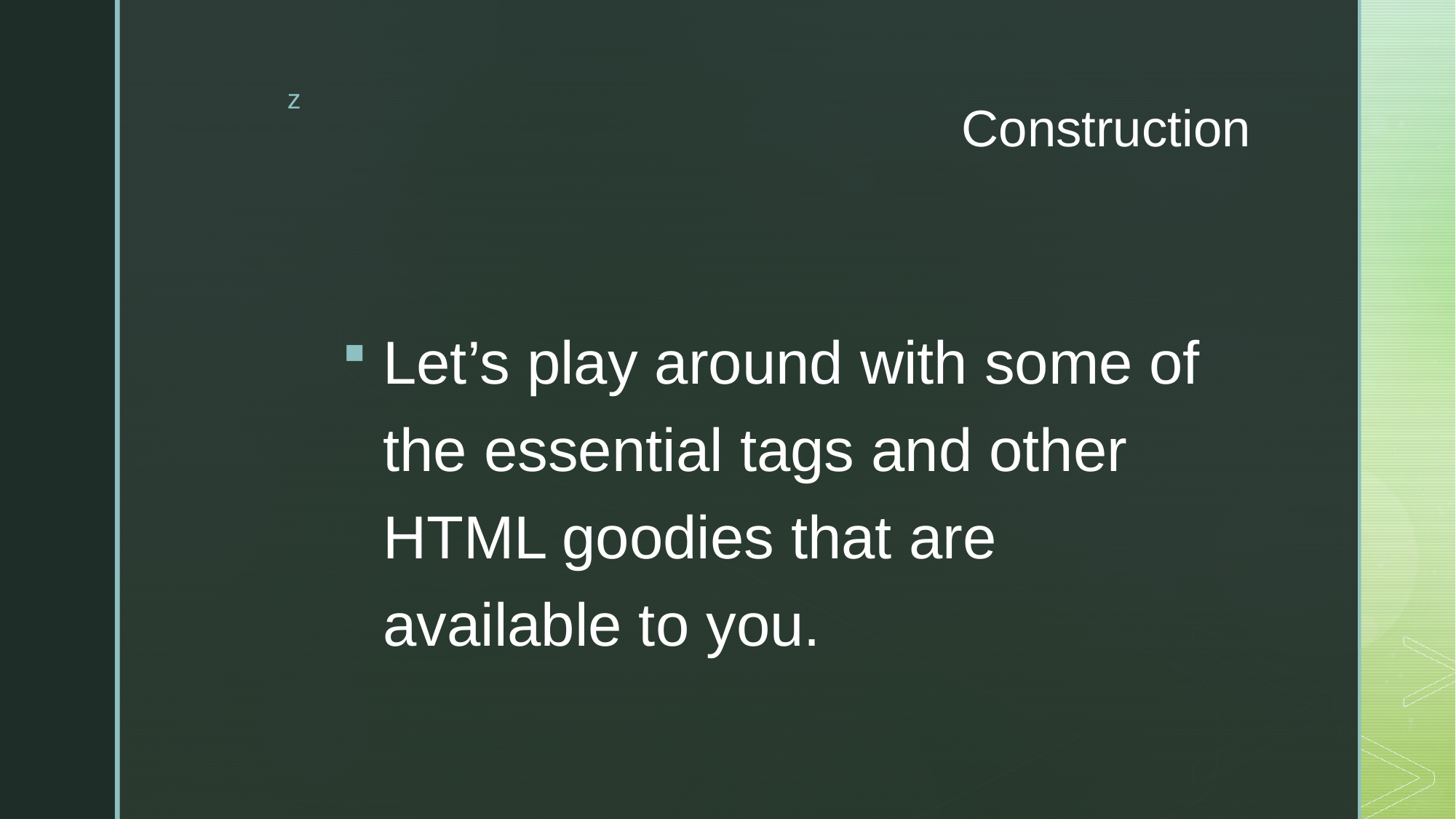

# Construction
Let’s play around with some of the essential tags and other HTML goodies that are available to you.